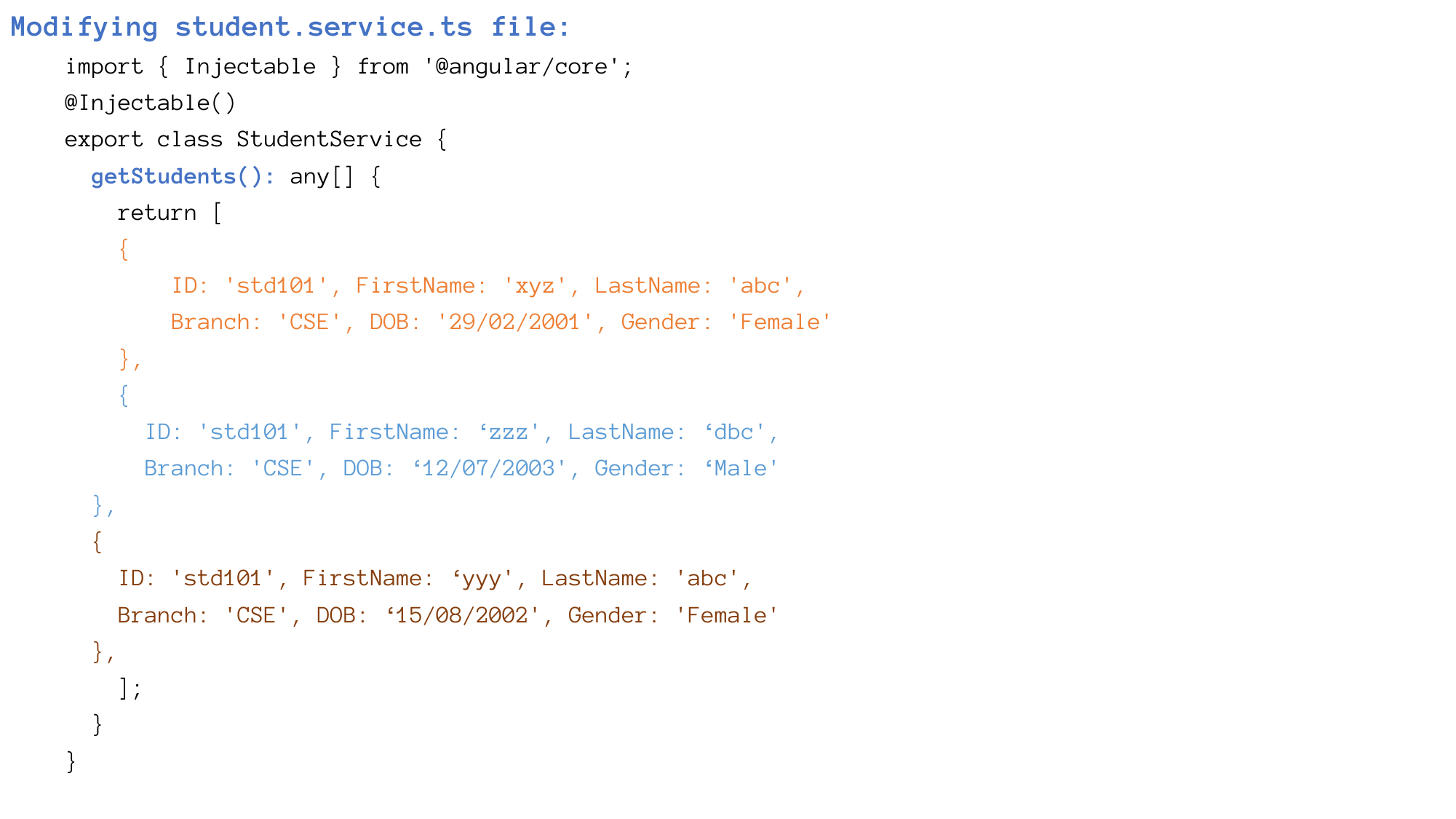

Modifying student.service.ts file:
import { Injectable } from '@angular/core';
@Injectable()
export class StudentService {
  getStudents(): any[] {
    return [
    {
        ID: 'std101', FirstName: 'xyz', LastName: 'abc',
        Branch: 'CSE', DOB: '29/02/2001', Gender: 'Female'
    },
    {
      ID: 'std101', FirstName: ‘zzz', LastName: ‘dbc',
      Branch: 'CSE', DOB: ‘12/07/2003', Gender: ‘Male'
  },
  {
    ID: 'std101', FirstName: ‘yyy', LastName: 'abc',
    Branch: 'CSE', DOB: ‘15/08/2002', Gender: 'Female'
  },
    ];
  }
}